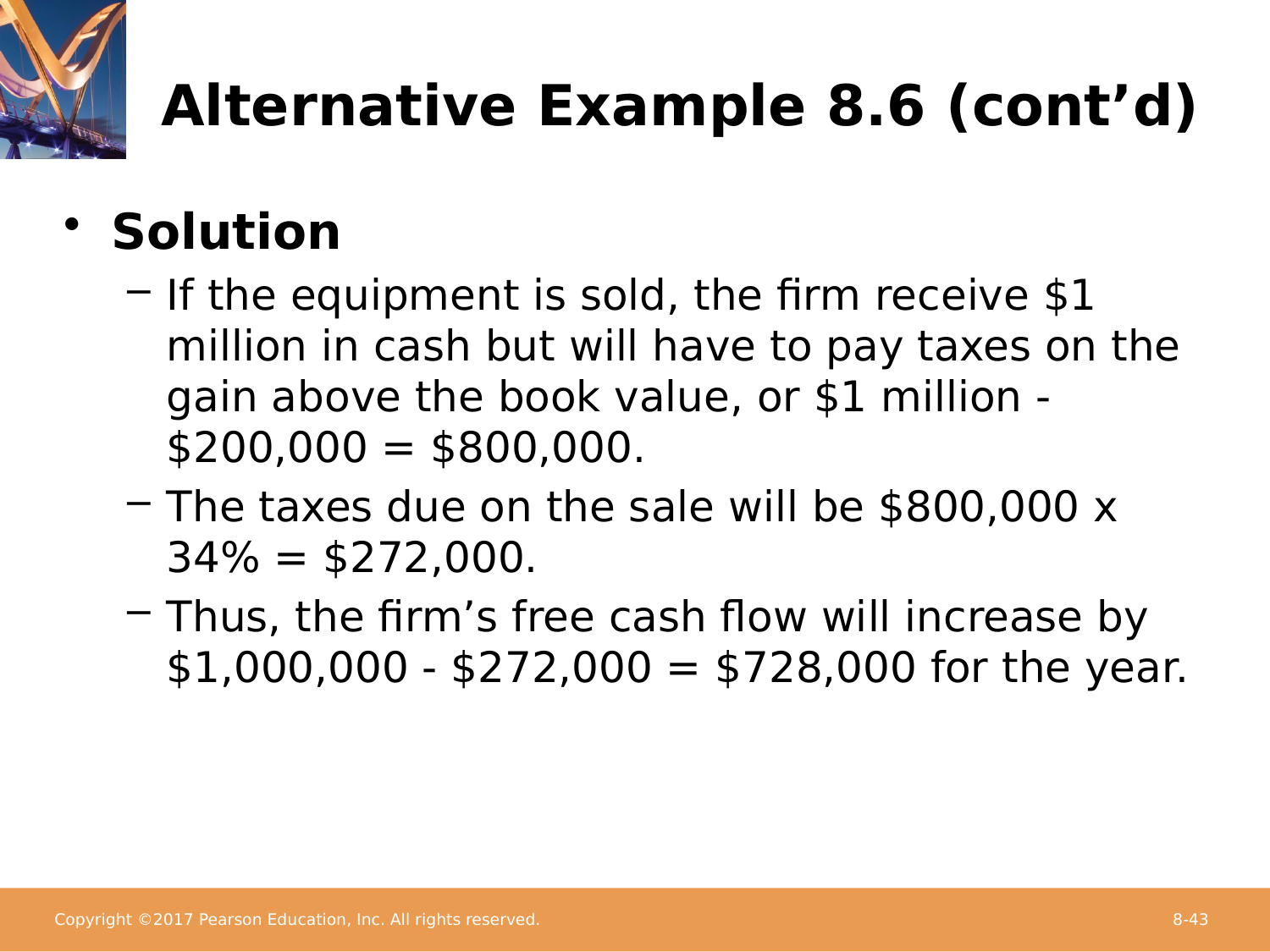

# Alternative Example 8.6 (cont’d)
Solution
If the equipment is sold, the firm receive $1 million in cash but will have to pay taxes on the gain above the book value, or $1 million - $200,000 = $800,000.
The taxes due on the sale will be $800,000 x 34% = $272,000.
Thus, the firm’s free cash flow will increase by $1,000,000 - $272,000 = $728,000 for the year.